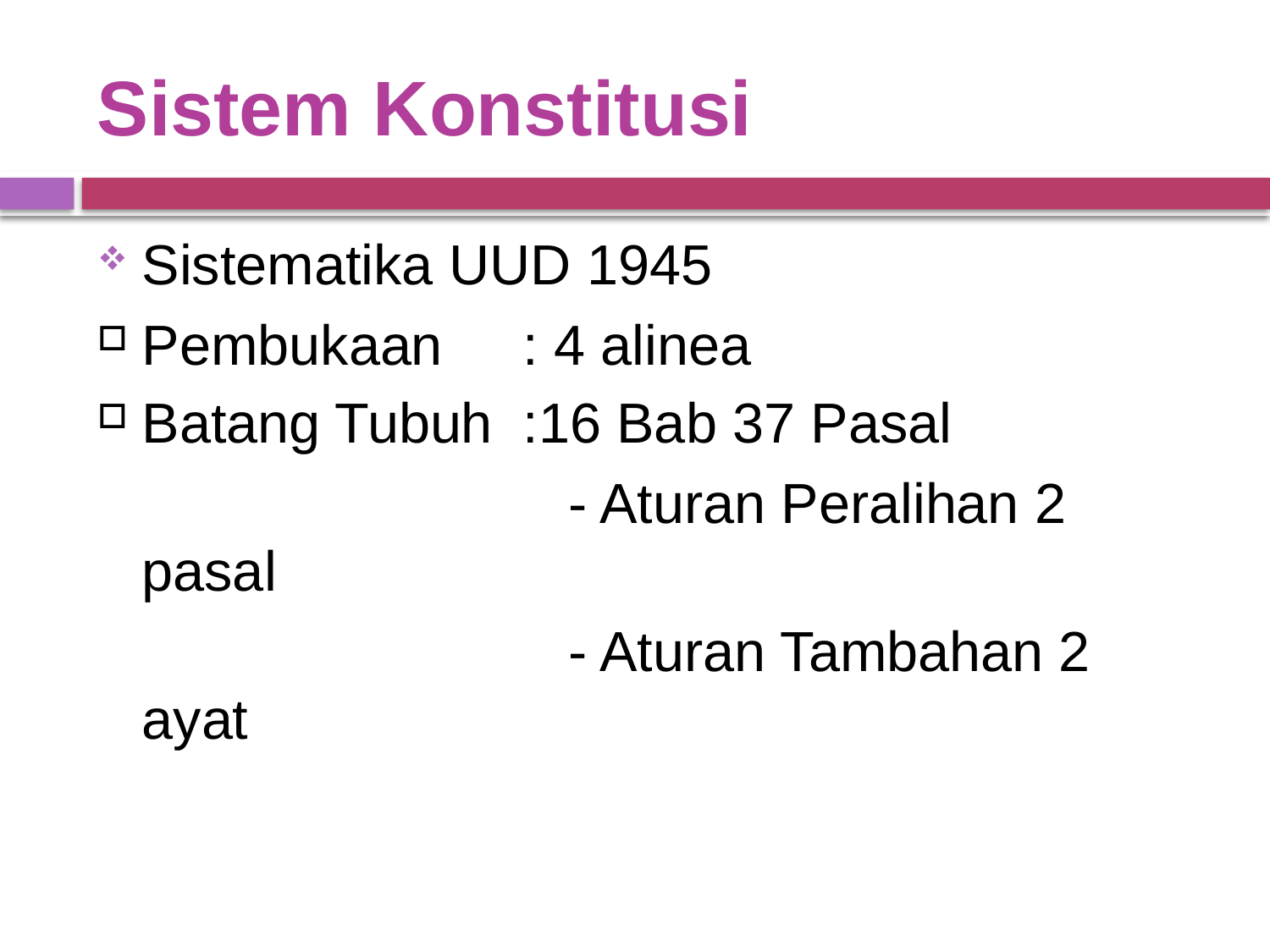

# Sistem Konstitusi
Sistematika UUD 1945
Pembukaan	: 4 alinea
Batang Tubuh	:16 Bab 37 Pasal
			           - Aturan Peralihan 2 pasal
			           - Aturan Tambahan 2 ayat